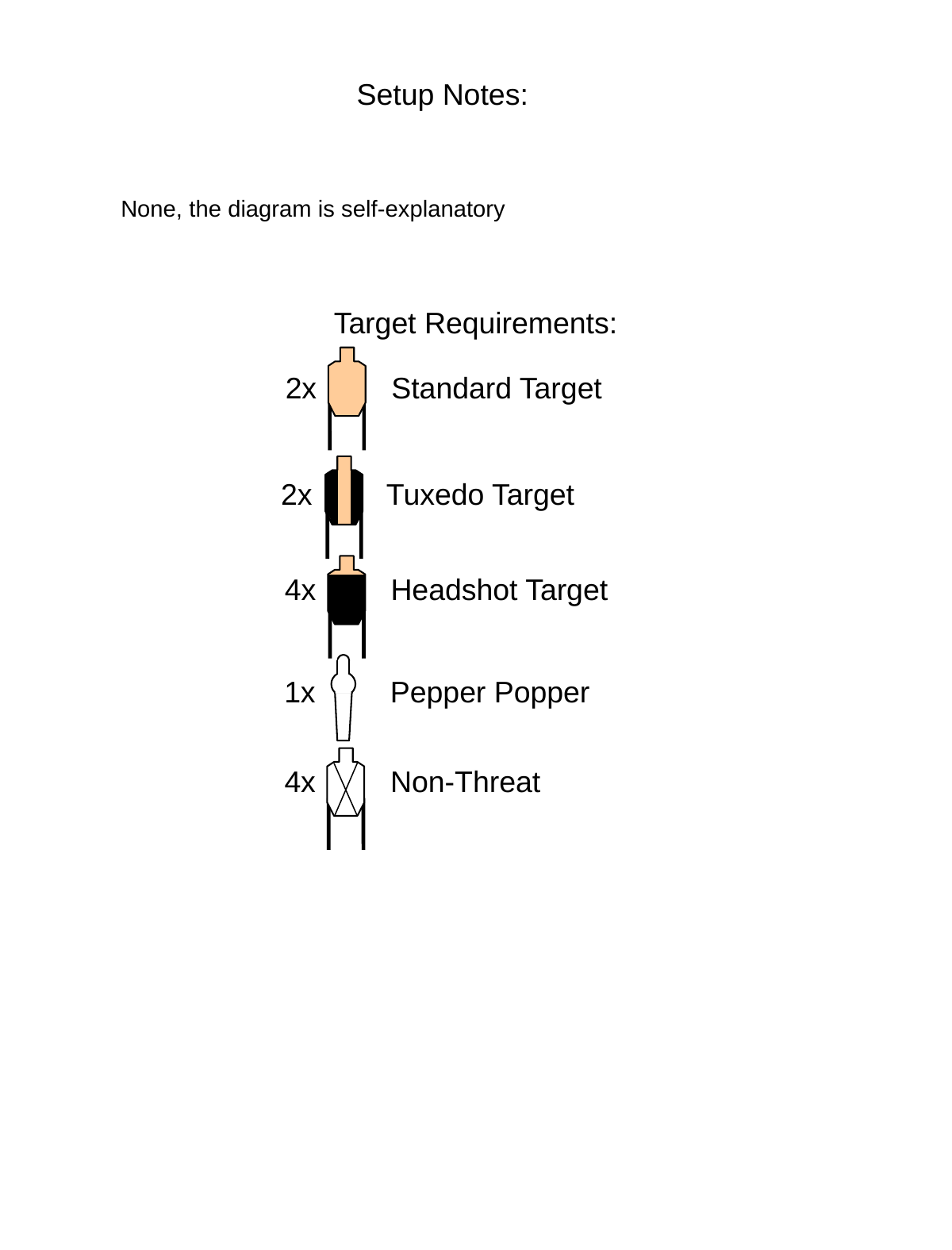

Setup Notes:
None, the diagram is self-explanatory
Target Requirements:

2x         Standard Target

2x         Tuxedo Target

4x         Headshot Target

1x         Pepper Popper

4x         Non-Threat